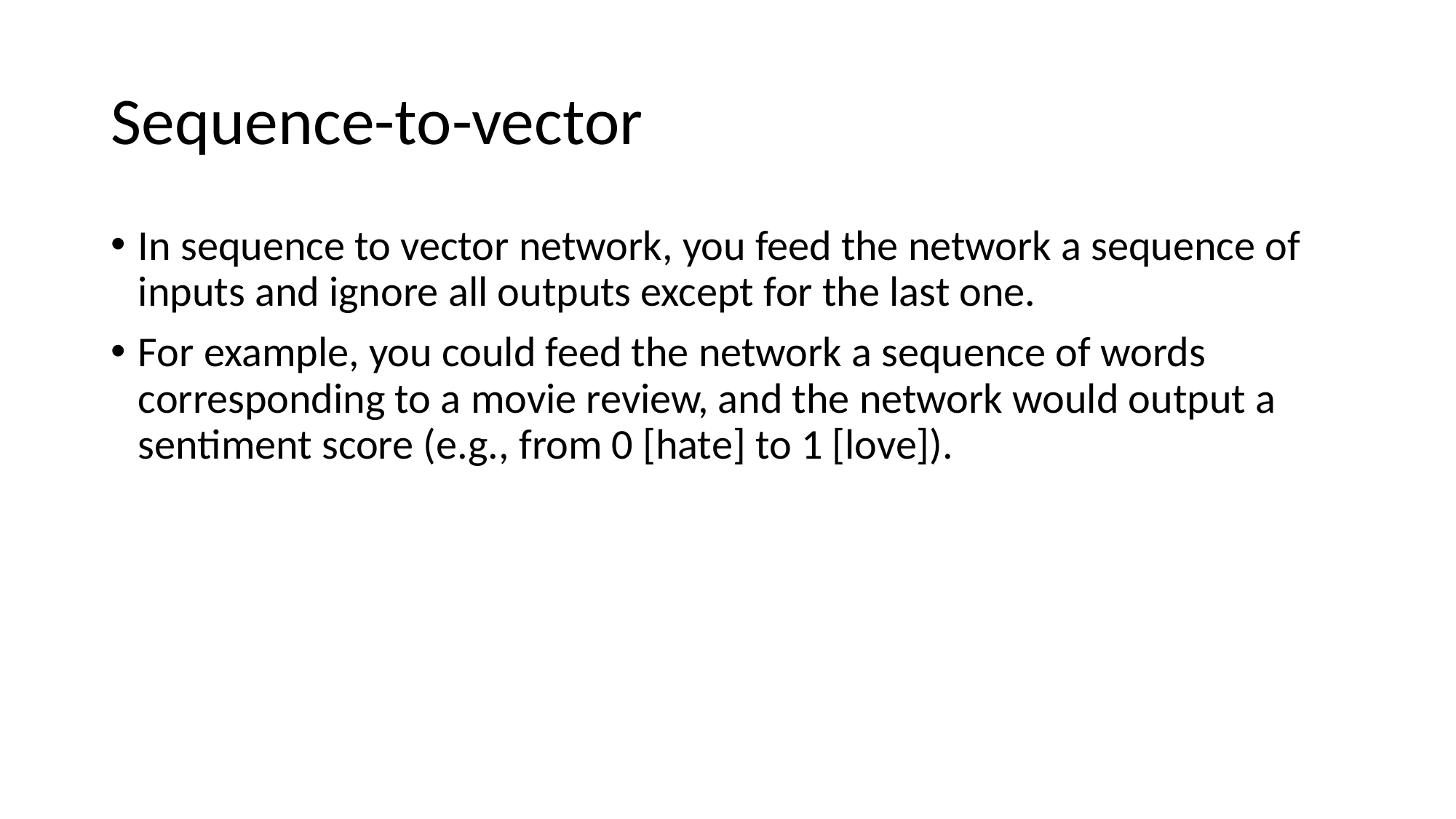

# Sequence-to-vector
In sequence to vector network, you feed the network a sequence of inputs and ignore all outputs except for the last one.
For example, you could feed the network a sequence of words corresponding to a movie review, and the network would output a sentiment score (e.g., from 0 [hate] to 1 [love]).